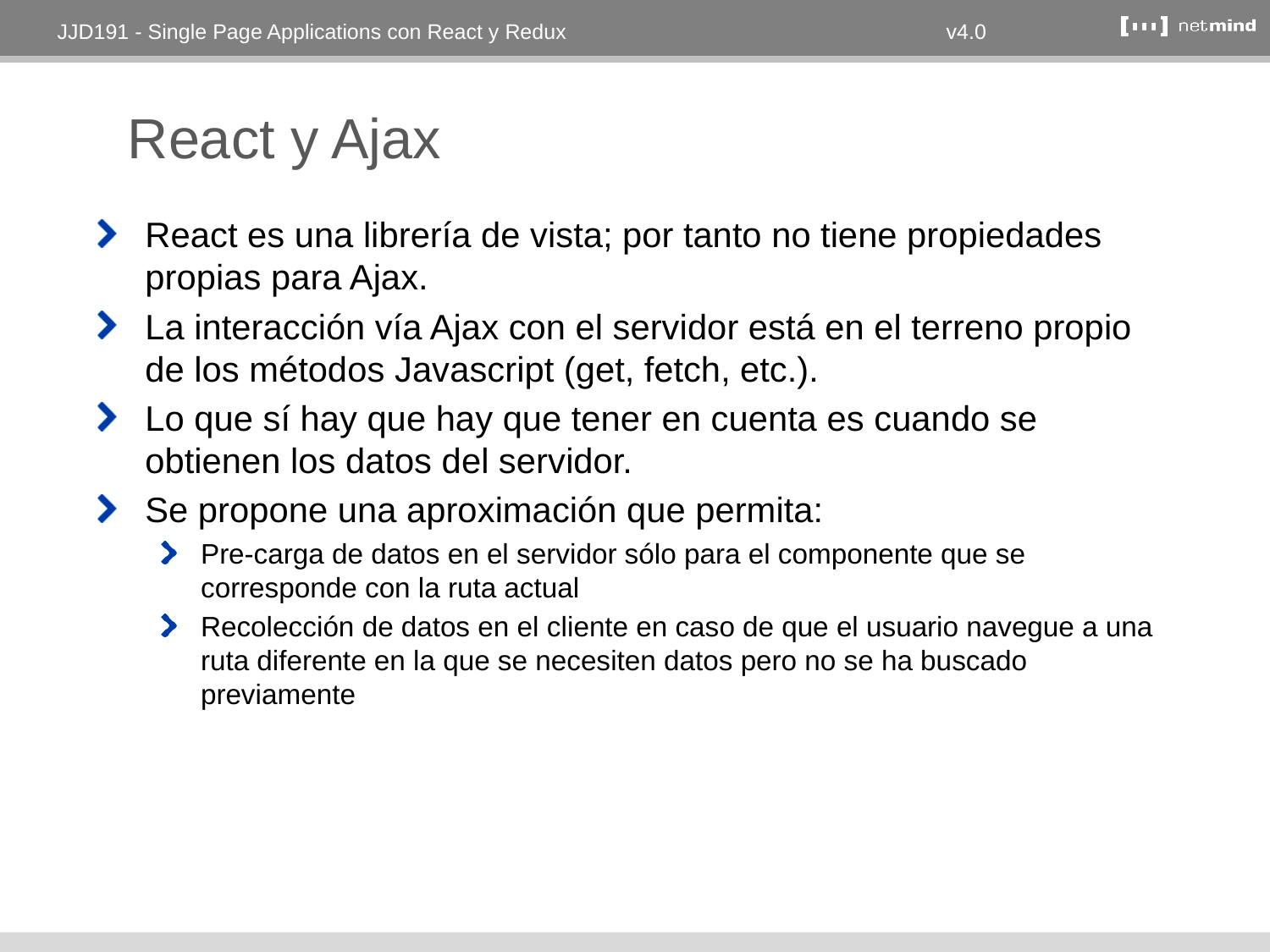

# React y Ajax
React es una librería de vista; por tanto no tiene propiedades propias para Ajax.
La interacción vía Ajax con el servidor está en el terreno propio de los métodos Javascript (get, fetch, etc.).
Lo que sí hay que hay que tener en cuenta es cuando se obtienen los datos del servidor.
Se propone una aproximación que permita:
Pre-carga de datos en el servidor sólo para el componente que se corresponde con la ruta actual
Recolección de datos en el cliente en caso de que el usuario navegue a una ruta diferente en la que se necesiten datos pero no se ha buscado previamente